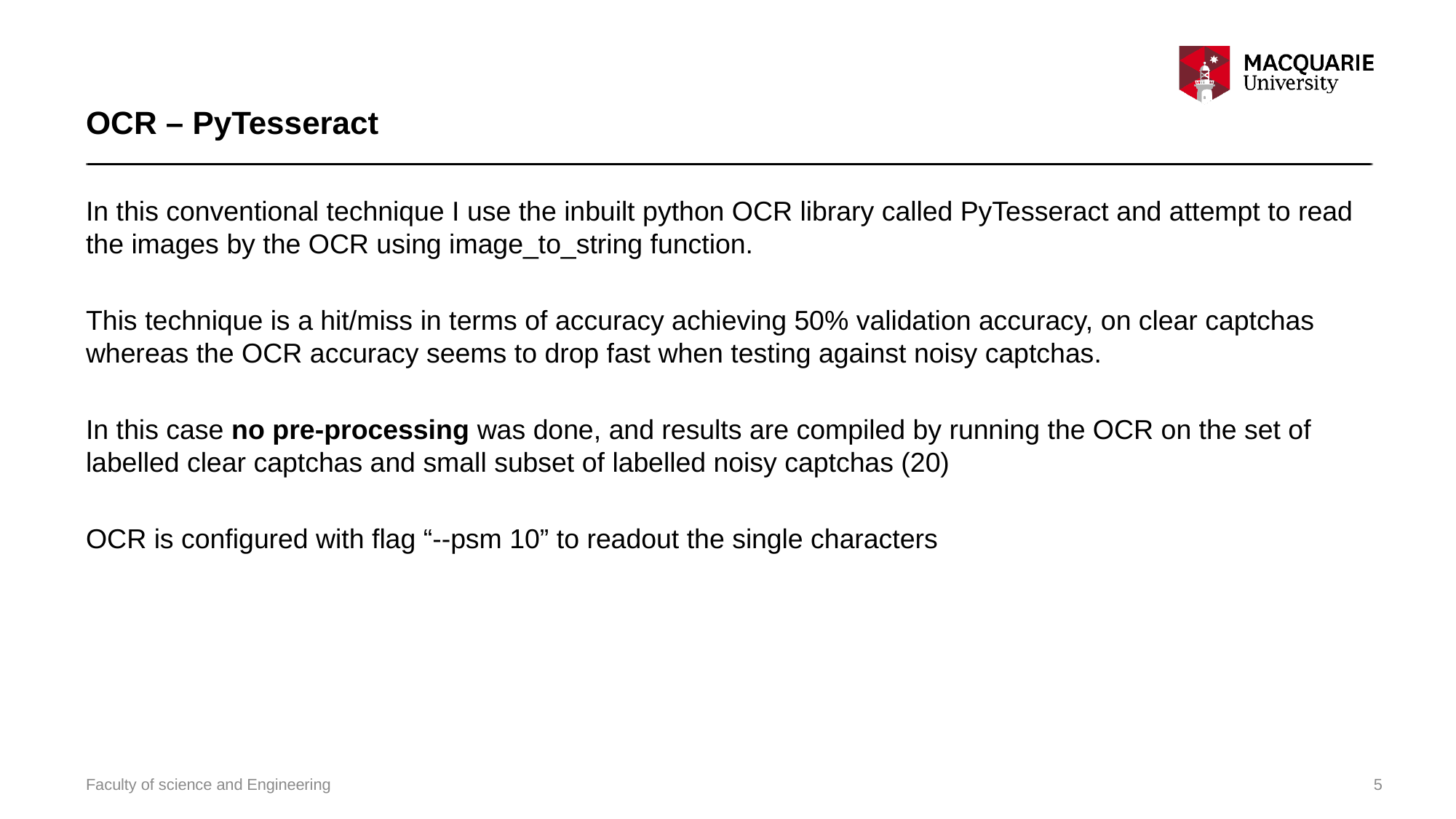

# OCR – PyTesseract
In this conventional technique I use the inbuilt python OCR library called PyTesseract and attempt to read the images by the OCR using image_to_string function.

This technique is a hit/miss in terms of accuracy achieving 50% validation accuracy, on clear captchas whereas the OCR accuracy seems to drop fast when testing against noisy captchas.

In this case no pre-processing was done, and results are compiled by running the OCR on the set of labelled clear captchas and small subset of labelled noisy captchas (20)

OCR is configured with flag “--psm 10” to readout the single characters

Faculty of science and Engineering
5